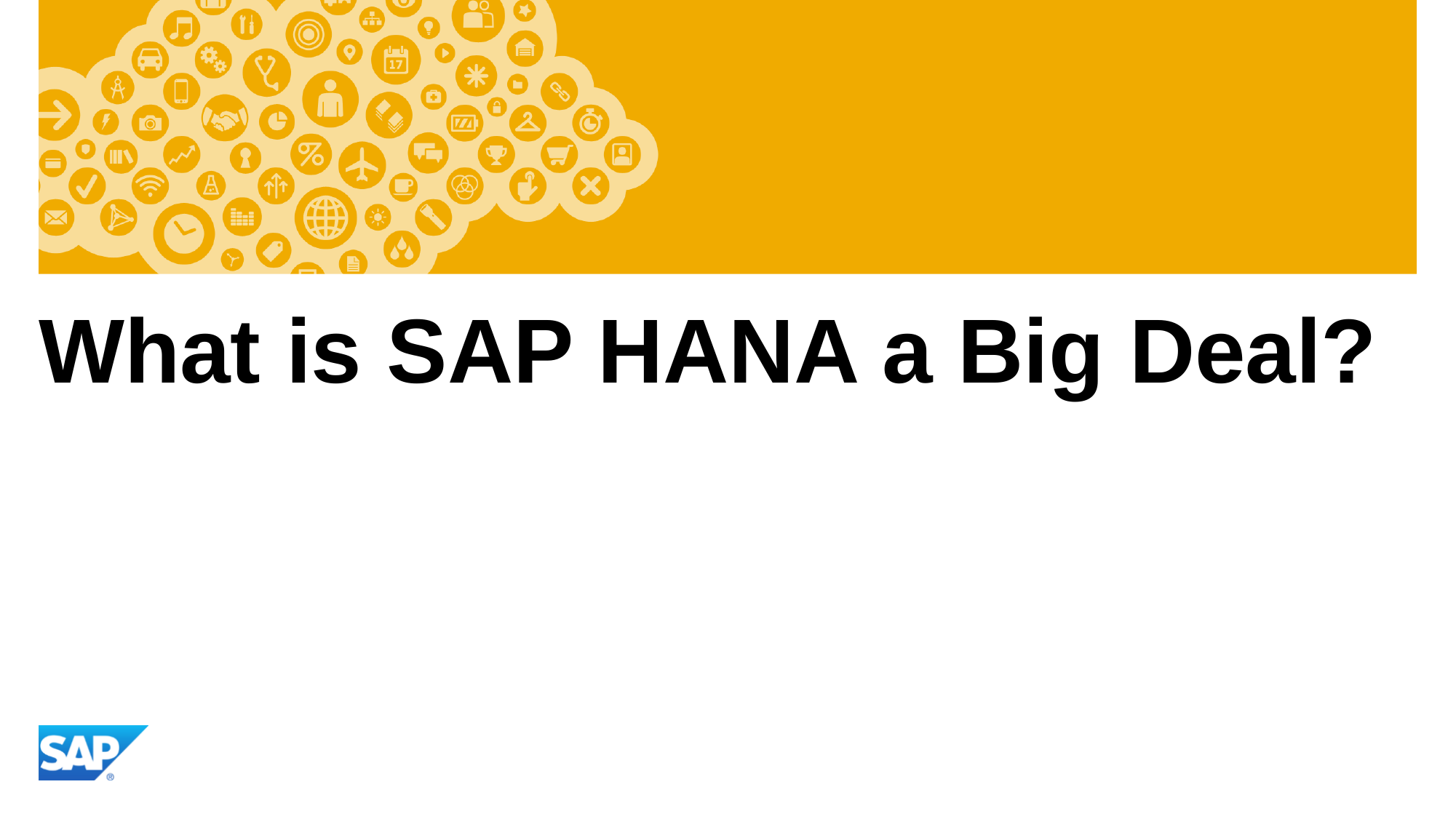

# What is SAP HANA a Big Deal?